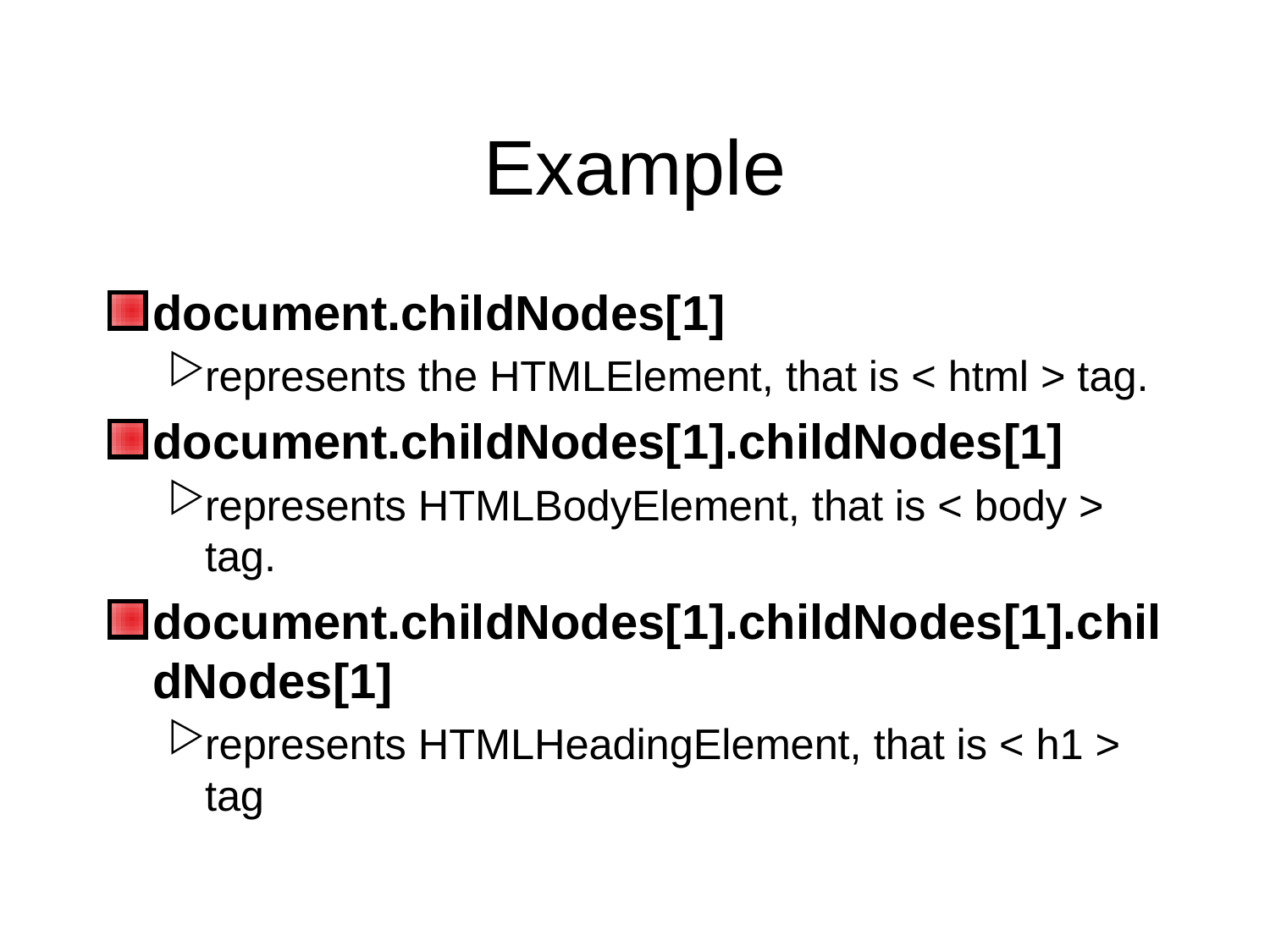

# Example
document.childNodes[1]
represents the HTMLElement, that is < html > tag.
document.childNodes[1].childNodes[1]
represents HTMLBodyElement, that is < body > tag.
document.childNodes[1].childNodes[1].childNodes[1]
represents HTMLHeadingElement, that is < h1 > tag